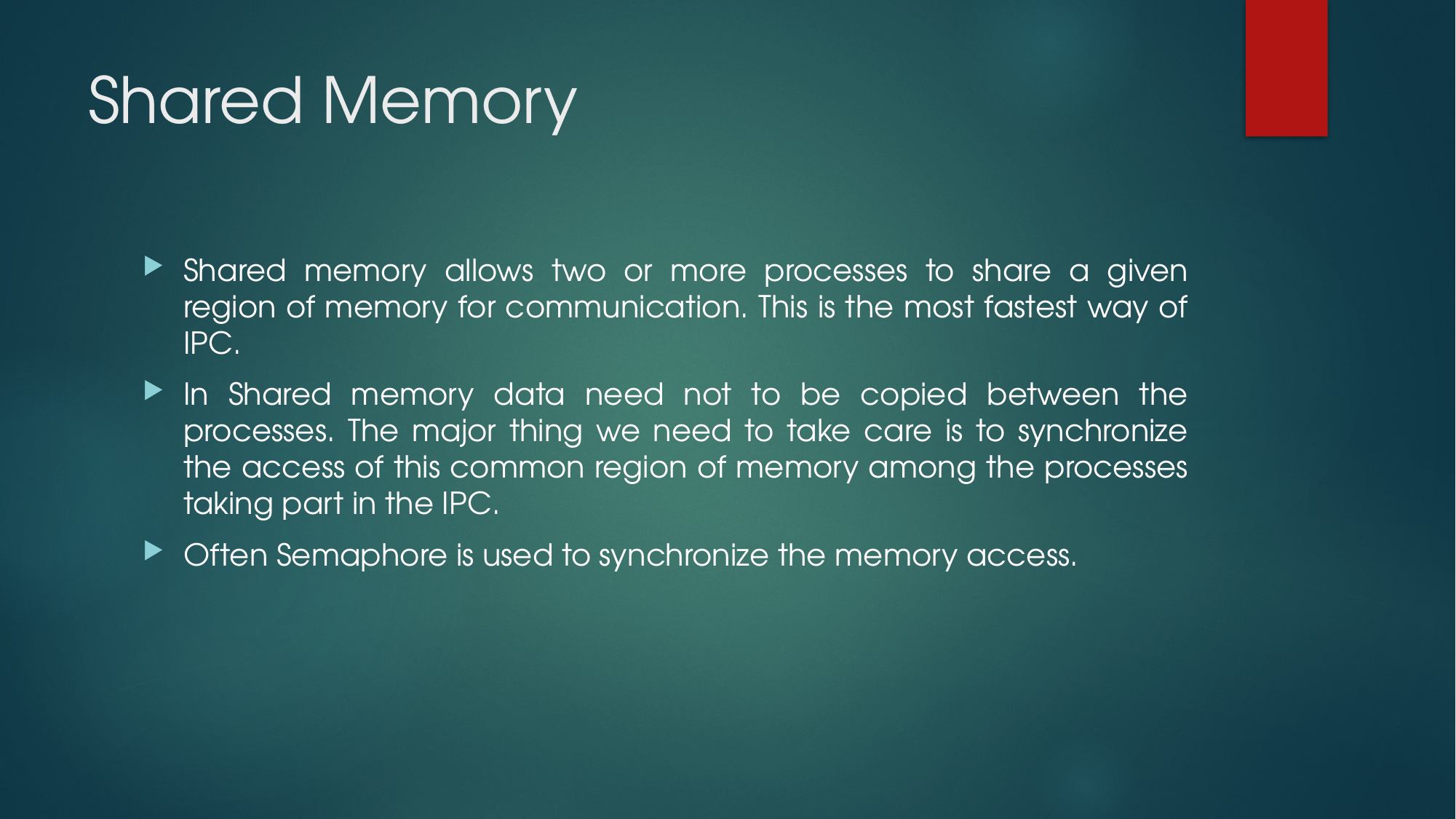

# Shared Memory
Shared memory allows two or more processes to share a given region of memory for communication. This is the most fastest way of IPC.
In Shared memory data need not to be copied between the processes. The major thing we need to take care is to synchronize the access of this common region of memory among the processes taking part in the IPC.
Often Semaphore is used to synchronize the memory access.